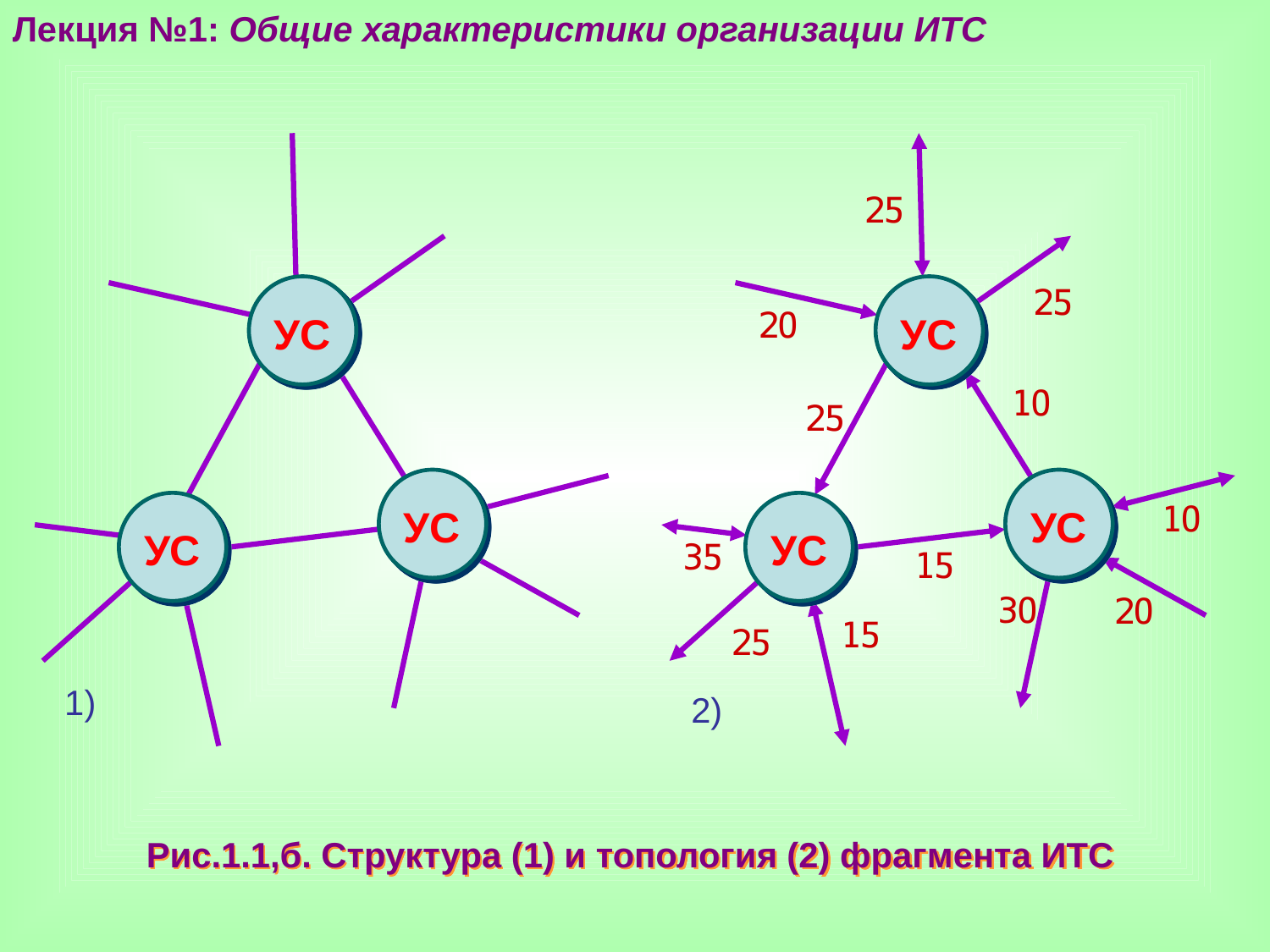

Лекция №1: Общие характеристики организации ИТС

УС

УС

УС

1)

25

УС
25

20

10
25

УС

УС
10

35
15

30
20

15

25
2)
Рис.1.1,б. Структура (1) и топология (2) фрагмента ИТС